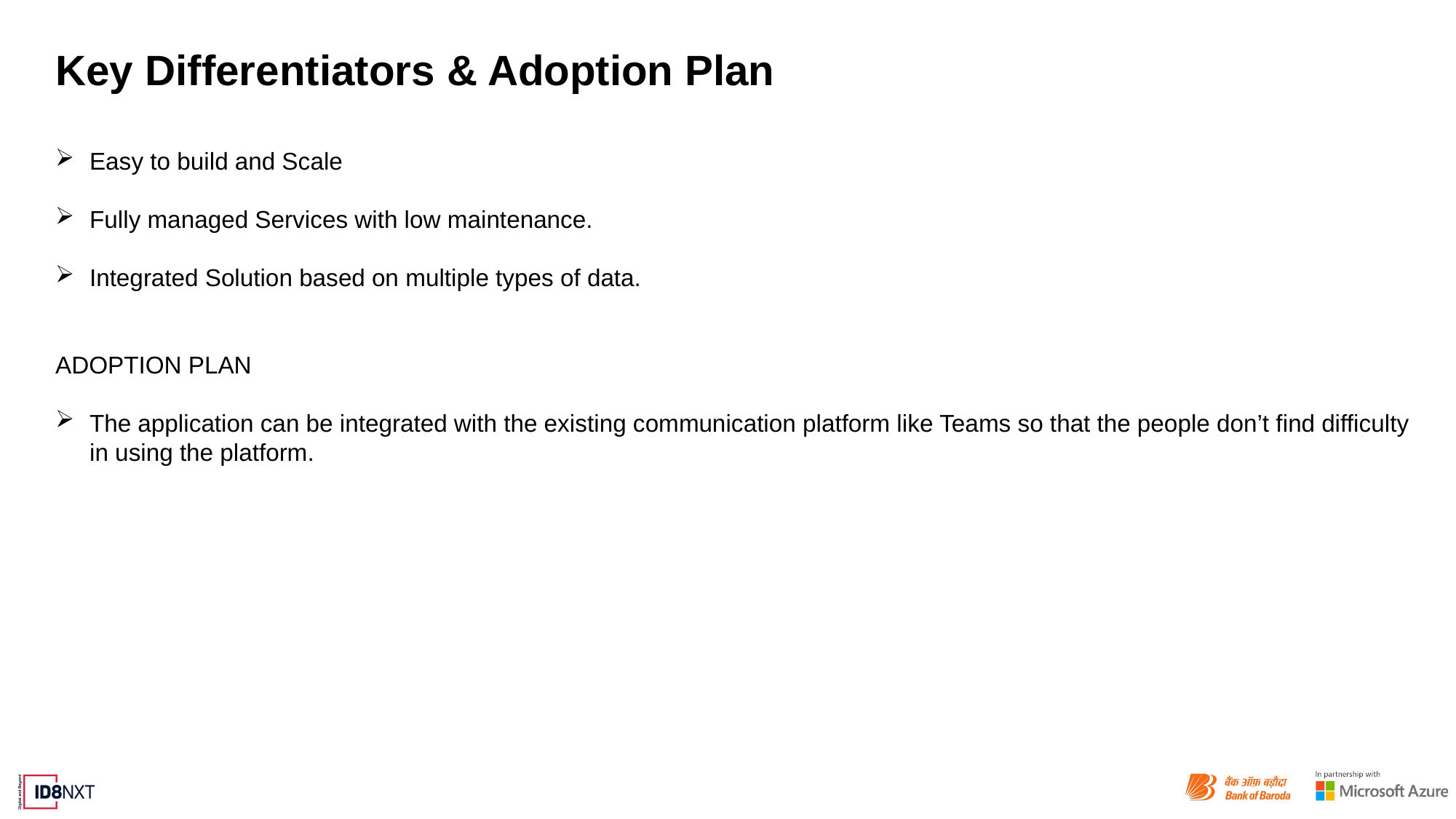

# Key Differentiators & Adoption Plan
Easy to build and Scale

Fully managed Services with low maintenance.

Integrated Solution based on multiple types of data.

ADOPTION PLAN

The application can be integrated with the existing communication platform like Teams so that the people don’t find difficulty in using the platform.